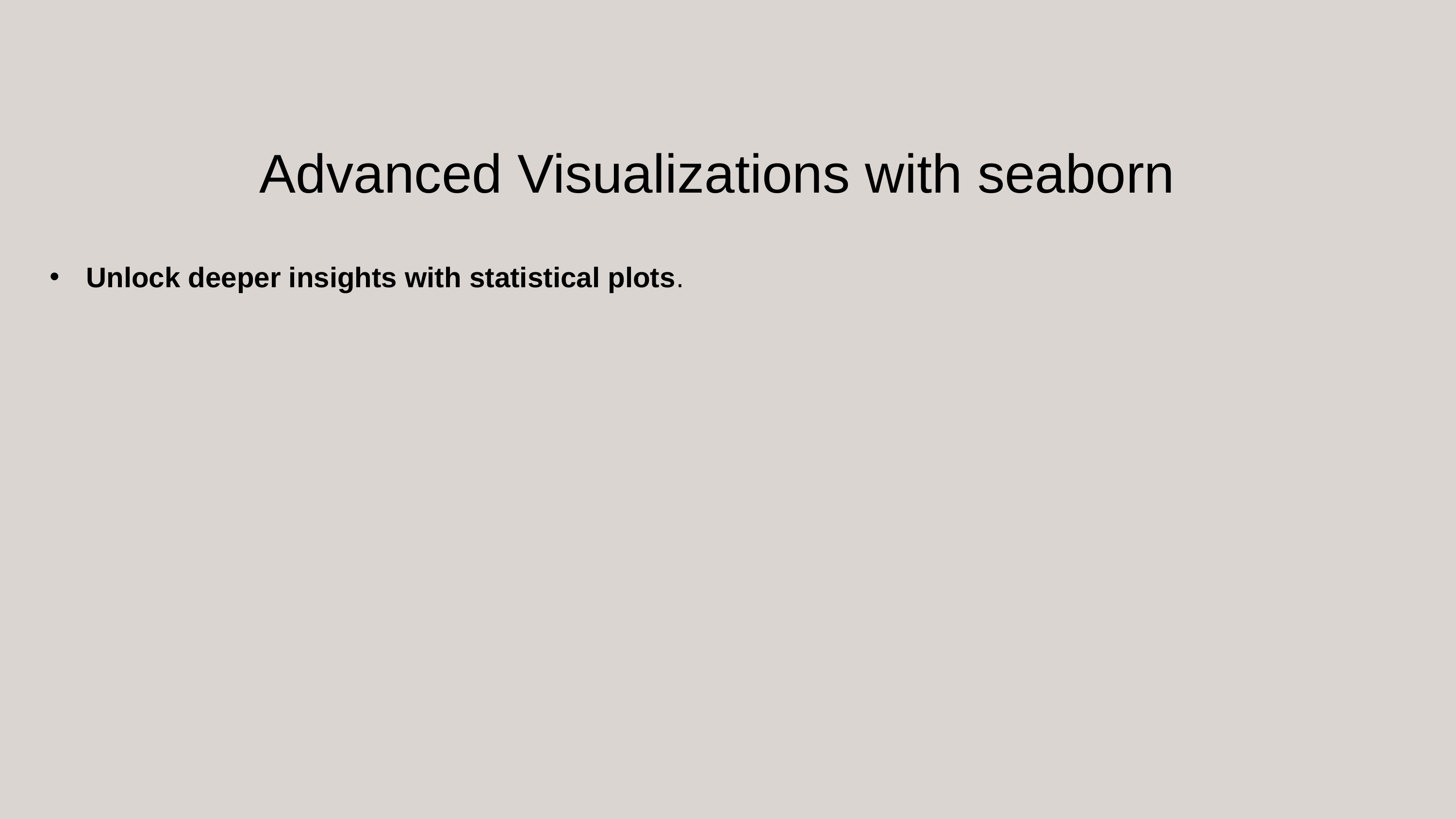

Advanced Visualizations with seaborn

Unlock deeper insights with statistical plots.